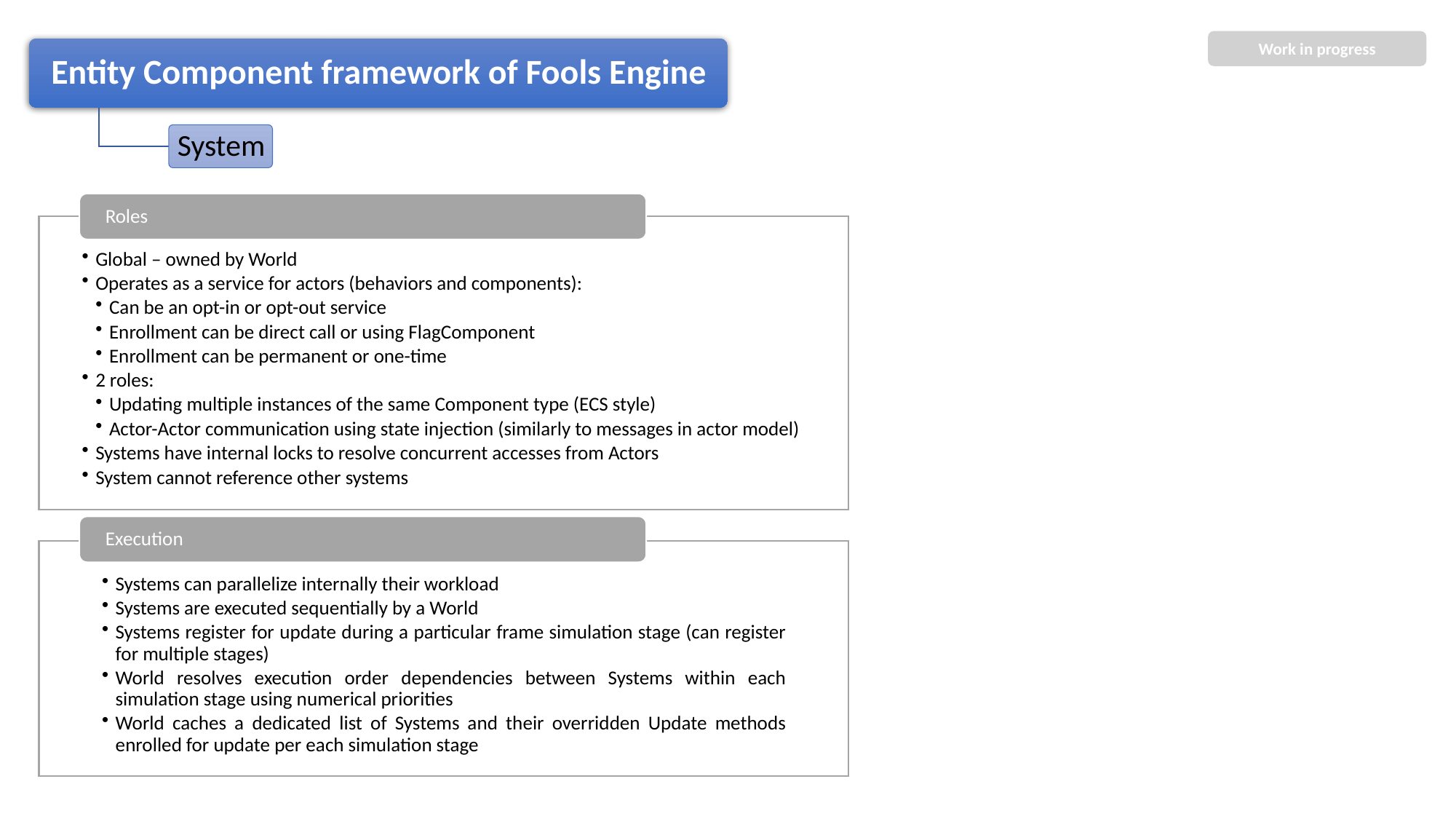

Work in progress
Entity Component framework of Fools Engine
System
Global – owned by World
Operates as a service for actors (behaviors and components):
Can be an opt-in or opt-out service
Enrollment can be direct call or using FlagComponent
Enrollment can be permanent or one-time
2 roles:
Updating multiple instances of the same Component type (ECS style)
Actor-Actor communication using state injection (similarly to messages in actor model)
Systems have internal locks to resolve concurrent accesses from Actors
System cannot reference other systems
Roles
Systems can parallelize internally their workload
Systems are executed sequentially by a World
Systems register for update during a particular frame simulation stage (can register for multiple stages)
World resolves execution order dependencies between Systems within each simulation stage using numerical priorities
World caches a dedicated list of Systems and their overridden Update methods enrolled for update per each simulation stage
Execution